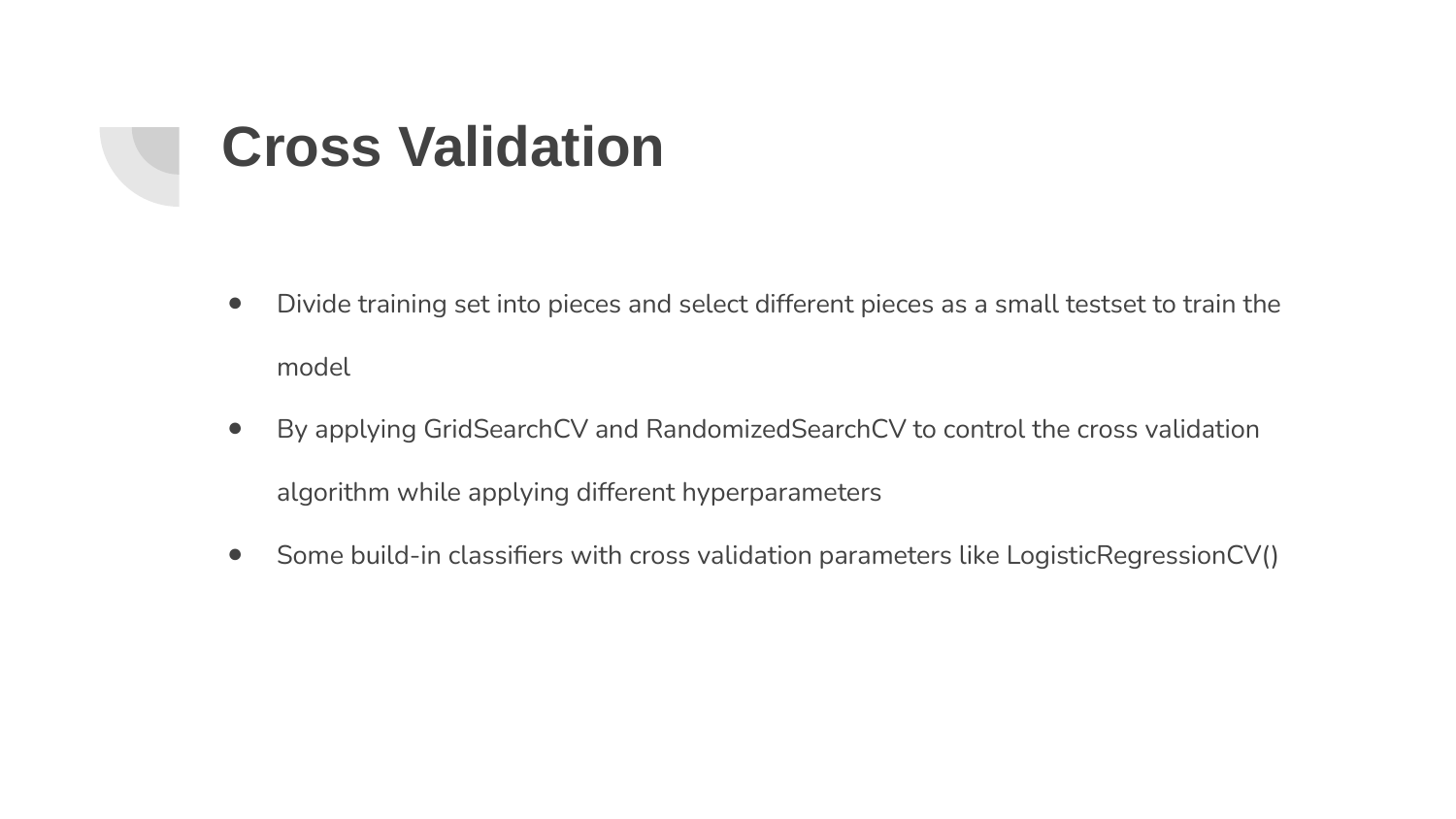

# Cross Validation
Divide training set into pieces and select different pieces as a small testset to train the model
By applying GridSearchCV and RandomizedSearchCV to control the cross validation algorithm while applying different hyperparameters
Some build-in classifiers with cross validation parameters like LogisticRegressionCV()